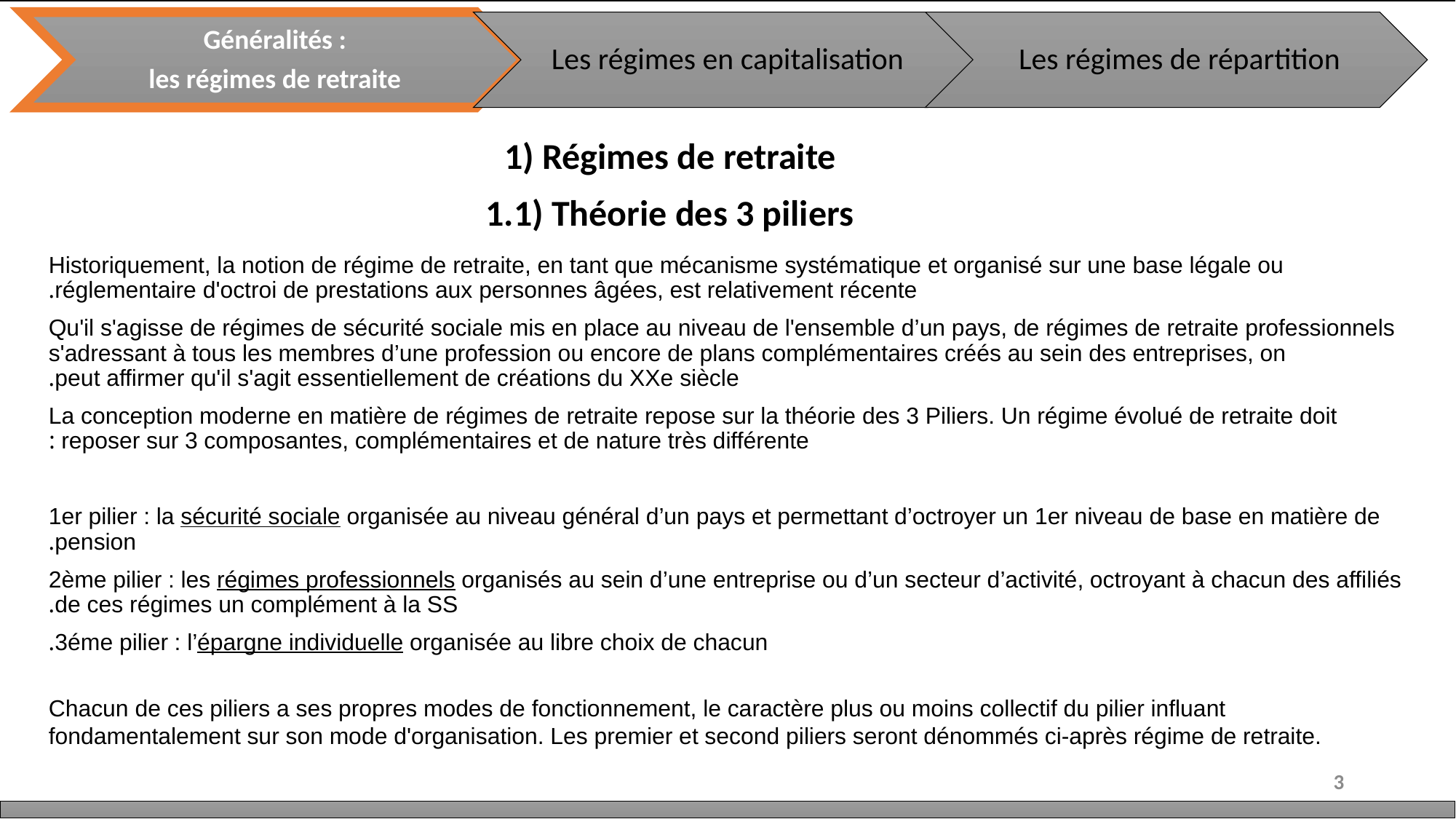

Généralités :
les régimes de retraite
Les régimes en capitalisation
Les régimes de répartition
1) Régimes de retraite
1.1) Théorie des 3 piliers
Historiquement, la notion de régime de retraite, en tant que mécanisme systématique et organisé sur une base légale ou réglementaire d'octroi de prestations aux personnes âgées, est relativement récente.
Qu'il s'agisse de régimes de sécurité sociale mis en place au niveau de l'ensemble d’un pays, de régimes de retraite professionnels s'adressant à tous les membres d’une profession ou encore de plans complémentaires créés au sein des entreprises, on peut affirmer qu'il s'agit essentiellement de créations du XXe siècle.
La conception moderne en matière de régimes de retraite repose sur la théorie des 3 Piliers. Un régime évolué de retraite doit reposer sur 3 composantes, complémentaires et de nature très différente :

1er pilier : la sécurité sociale organisée au niveau général d’un pays et permettant d’octroyer un 1er niveau de base en matière de pension.
2ème pilier : les régimes professionnels organisés au sein d’une entreprise ou d’un secteur d’activité, octroyant à chacun des affiliés de ces régimes un complément à la SS.
3éme pilier : l’épargne individuelle organisée au libre choix de chacun.

Chacun de ces piliers a ses propres modes de fonctionnement, le caractère plus ou moins collectif du pilier influant fondamentalement sur son mode d'organisation. Les premier et second piliers seront dénommés ci-après régime de retraite.

 1

 2

3
3